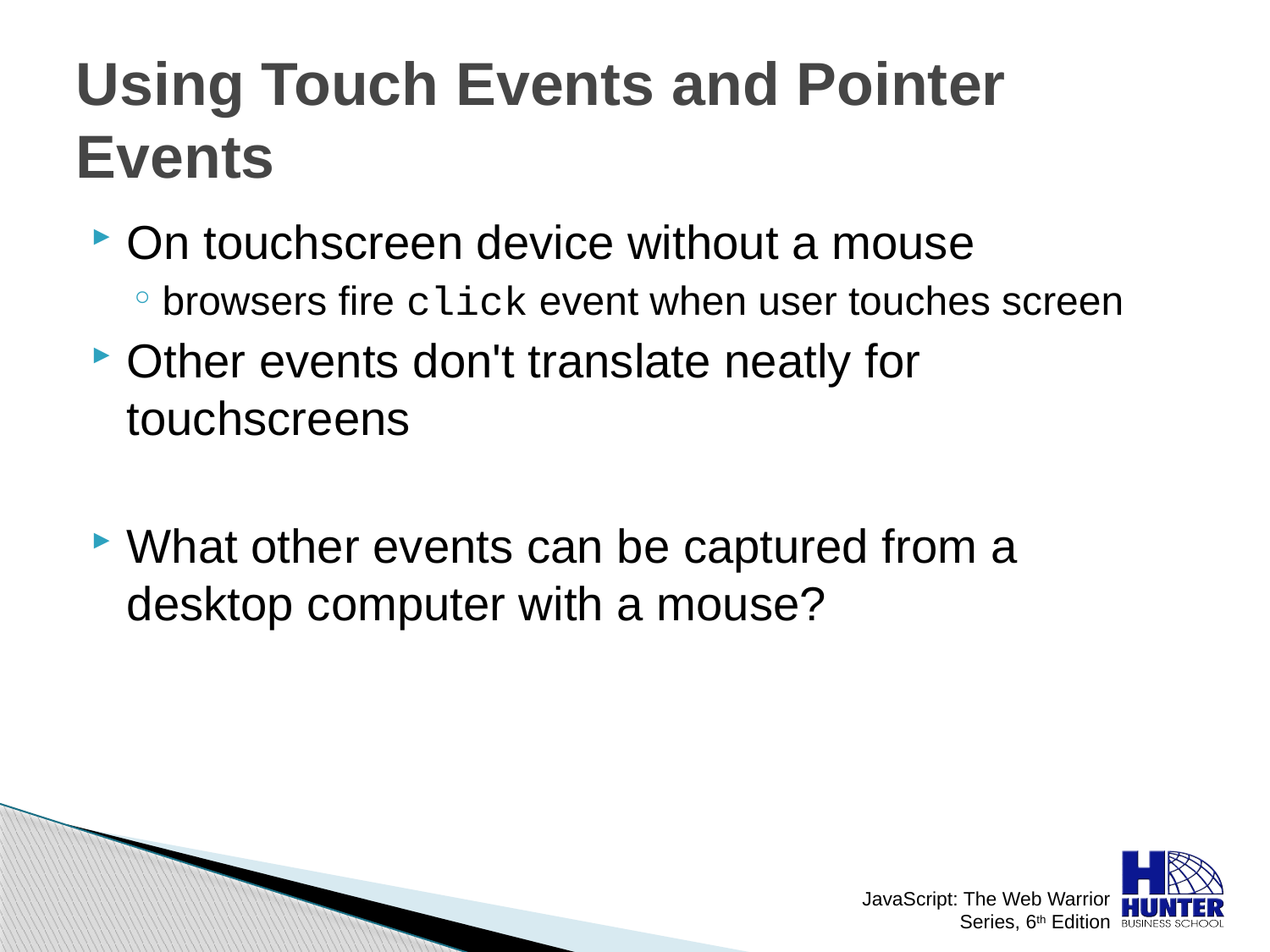

# Using Touch Events and Pointer Events
On touchscreen device without a mouse
browsers fire click event when user touches screen
Other events don't translate neatly for touchscreens

What other events can be captured from a desktop computer with a mouse?